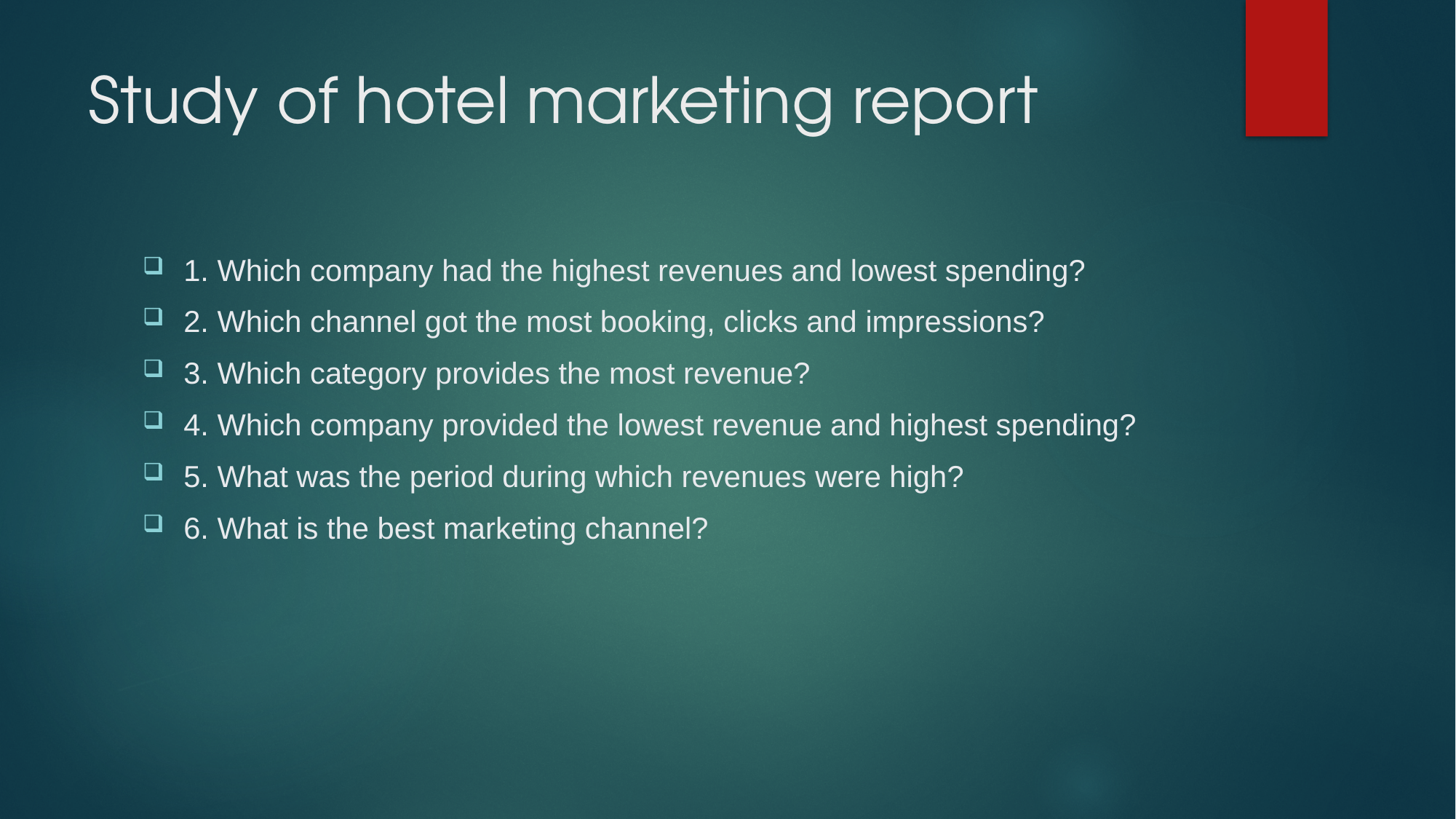

# Study of hotel marketing report
1. Which company had the highest revenues and lowest spending?
2. Which channel got the most booking, clicks and impressions?
3. Which category provides the most revenue?
4. Which company provided the lowest revenue and highest spending?
5. What was the period during which revenues were high?
6. What is the best marketing channel?